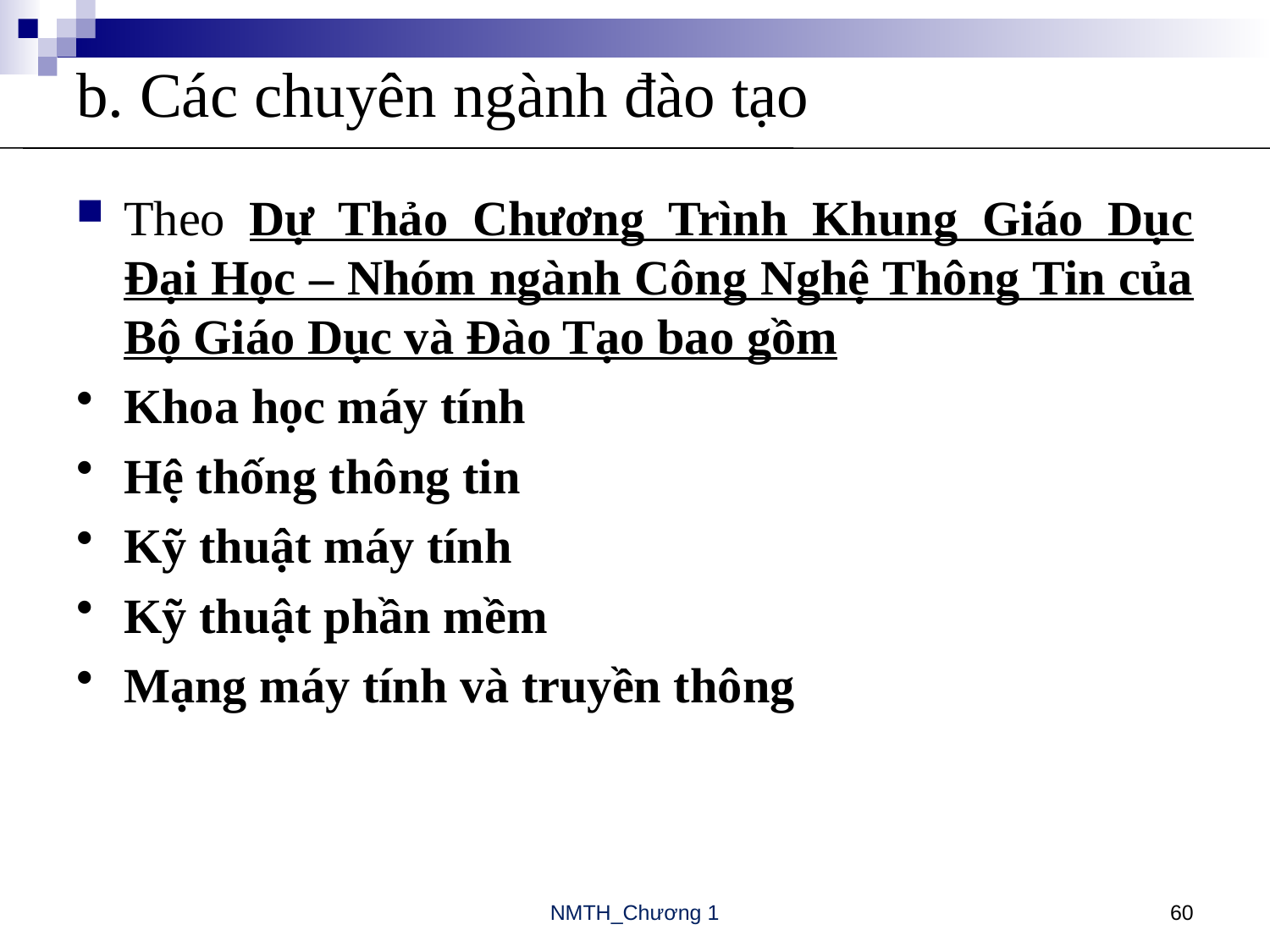

# b. Các chuyên ngành đào tạo

Theo Dự Thảo Chương Trình Khung Giáo Dục Đại Học – Nhóm ngành Công Nghệ Thông Tin của Bộ Giáo Dục và Đào Tạo bao gồm
Khoa học máy tính
Hệ thống thông tin
Kỹ thuật máy tính
Kỹ thuật phần mềm
Mạng máy tính và truyền thông
NMTH_Chương 1
60